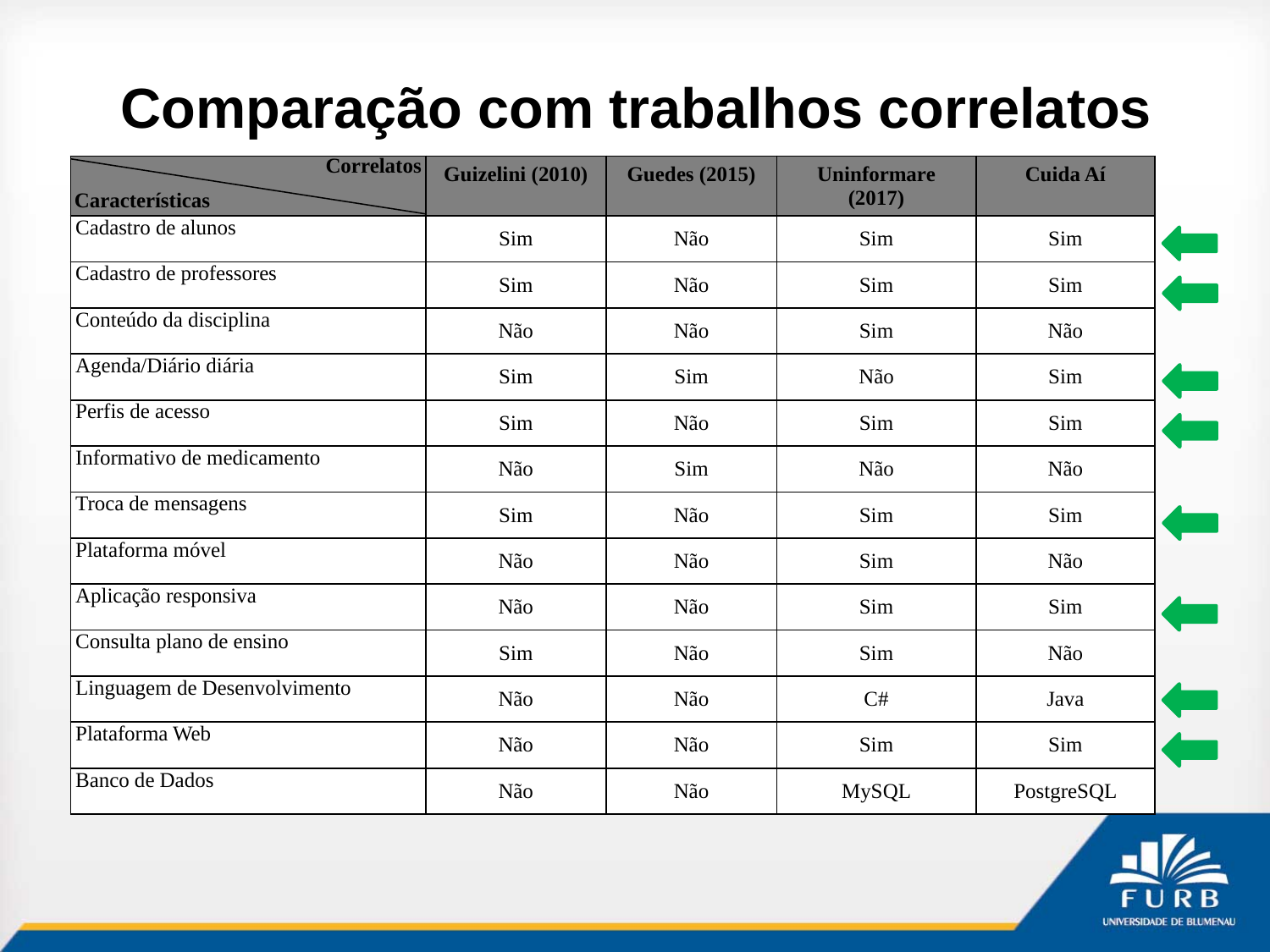

# Comparação com trabalhos correlatos
Correlatos
|  | Guizelini (2010) | Guedes (2015) | Uninformare (2017) | Cuida Aí |
| --- | --- | --- | --- | --- |
| Cadastro de alunos | Sim | Não | Sim | Sim |
| Cadastro de professores | Sim | Não | Sim | Sim |
| Conteúdo da disciplina | Não | Não | Sim | Não |
| Agenda/Diário diária | Sim | Sim | Não | Sim |
| Perfis de acesso | Sim | Não | Sim | Sim |
| Informativo de medicamento | Não | Sim | Não | Não |
| Troca de mensagens | Sim | Não | Sim | Sim |
| Plataforma móvel | Não | Não | Sim | Não |
| Aplicação responsiva | Não | Não | Sim | Sim |
| Consulta plano de ensino | Sim | Não | Sim | Não |
| Linguagem de Desenvolvimento | Não | Não | C# | Java |
| Plataforma Web | Não | Não | Sim | Sim |
| Banco de Dados | Não | Não | MySQL | PostgreSQL |
Características